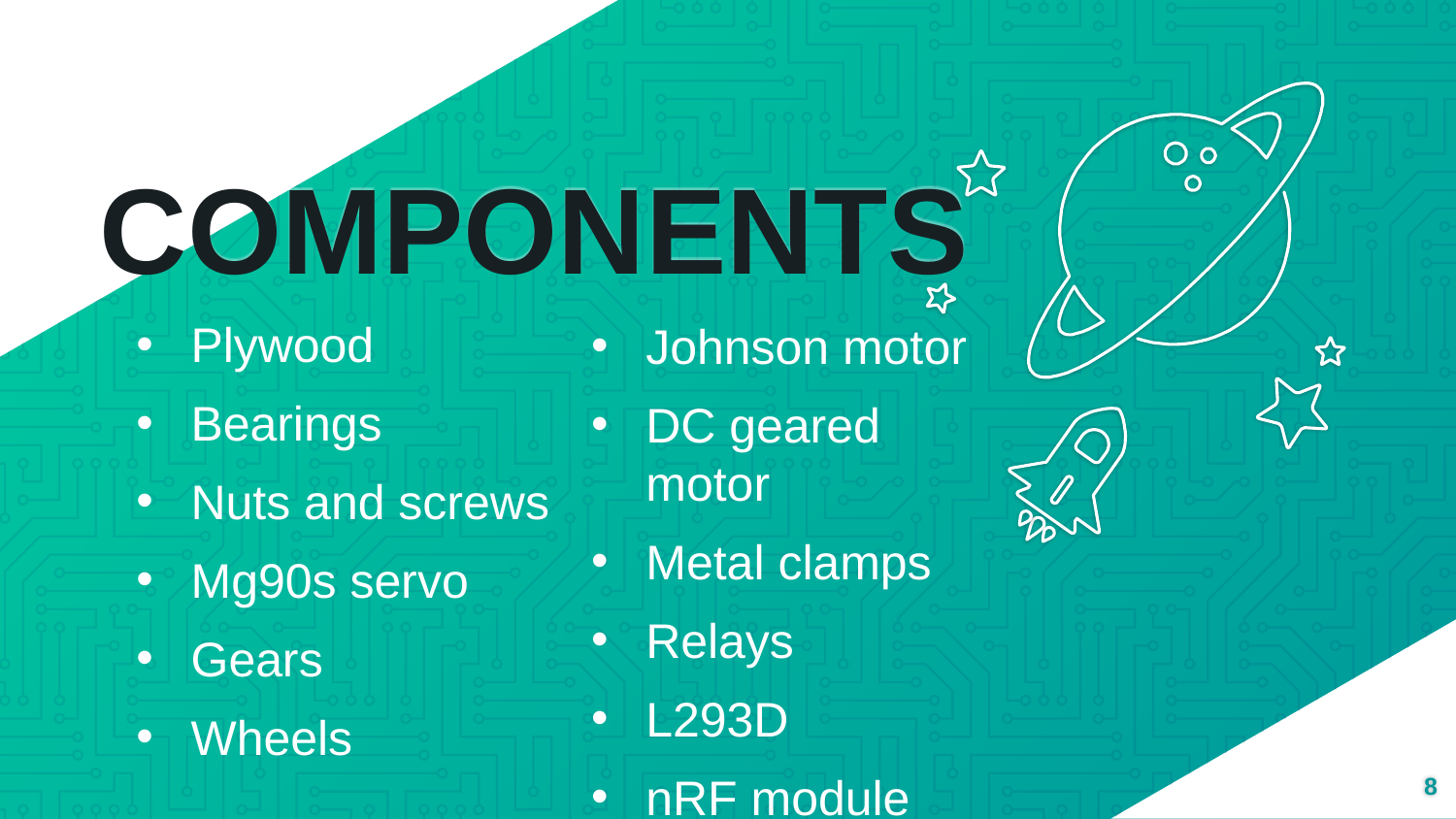

COMPONENTS

Plywood
Bearings
Nuts and screws
Mg90s servo
Gears
Wheels
Johnson motor
DC geared motor
Metal clamps
Relays
L293D
nRF module

8